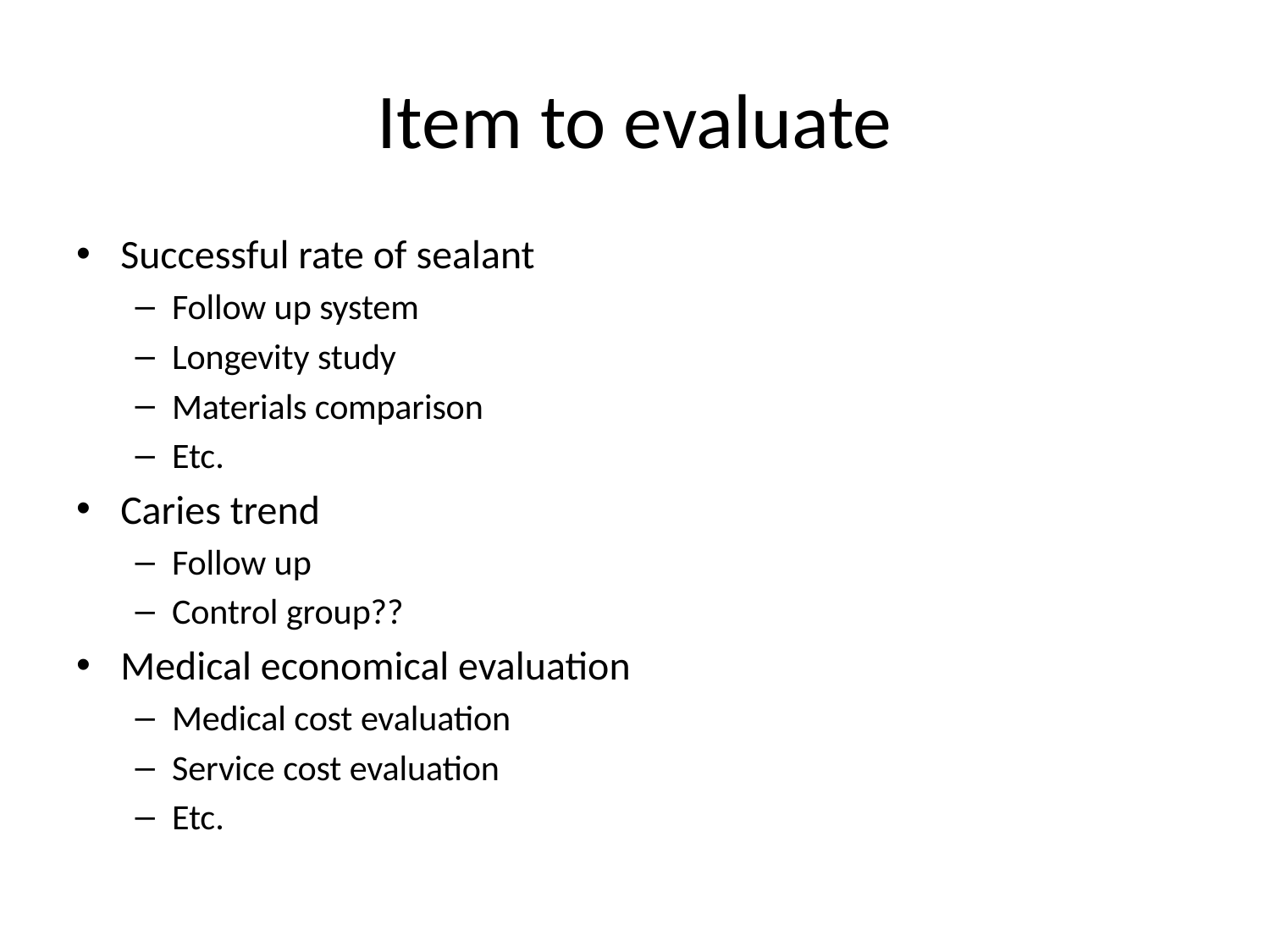

# Item to evaluate
Successful rate of sealant
Follow up system
Longevity study
Materials comparison
Etc.
Caries trend
Follow up
Control group??
Medical economical evaluation
Medical cost evaluation
Service cost evaluation
Etc.